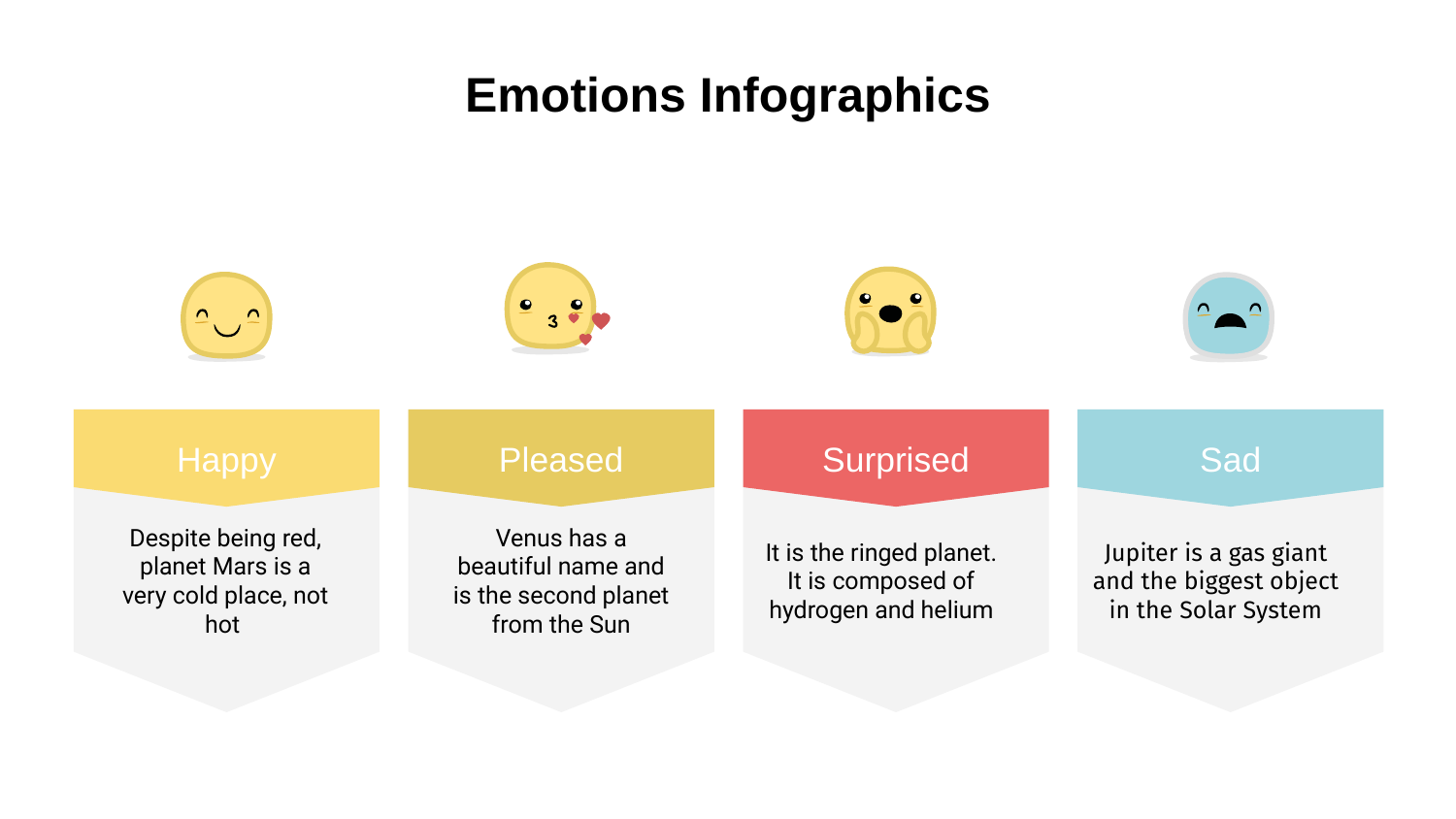

# Emotions Infographics

Pleased
Surprised
Sad
Happy
It is the ringed planet. It is composed of hydrogen and helium
Jupiter is a gas giant and the biggest object in the Solar System
Despite being red, planet Mars is a very cold place, not hot
Venus has a beautiful name and is the second planet from the Sun